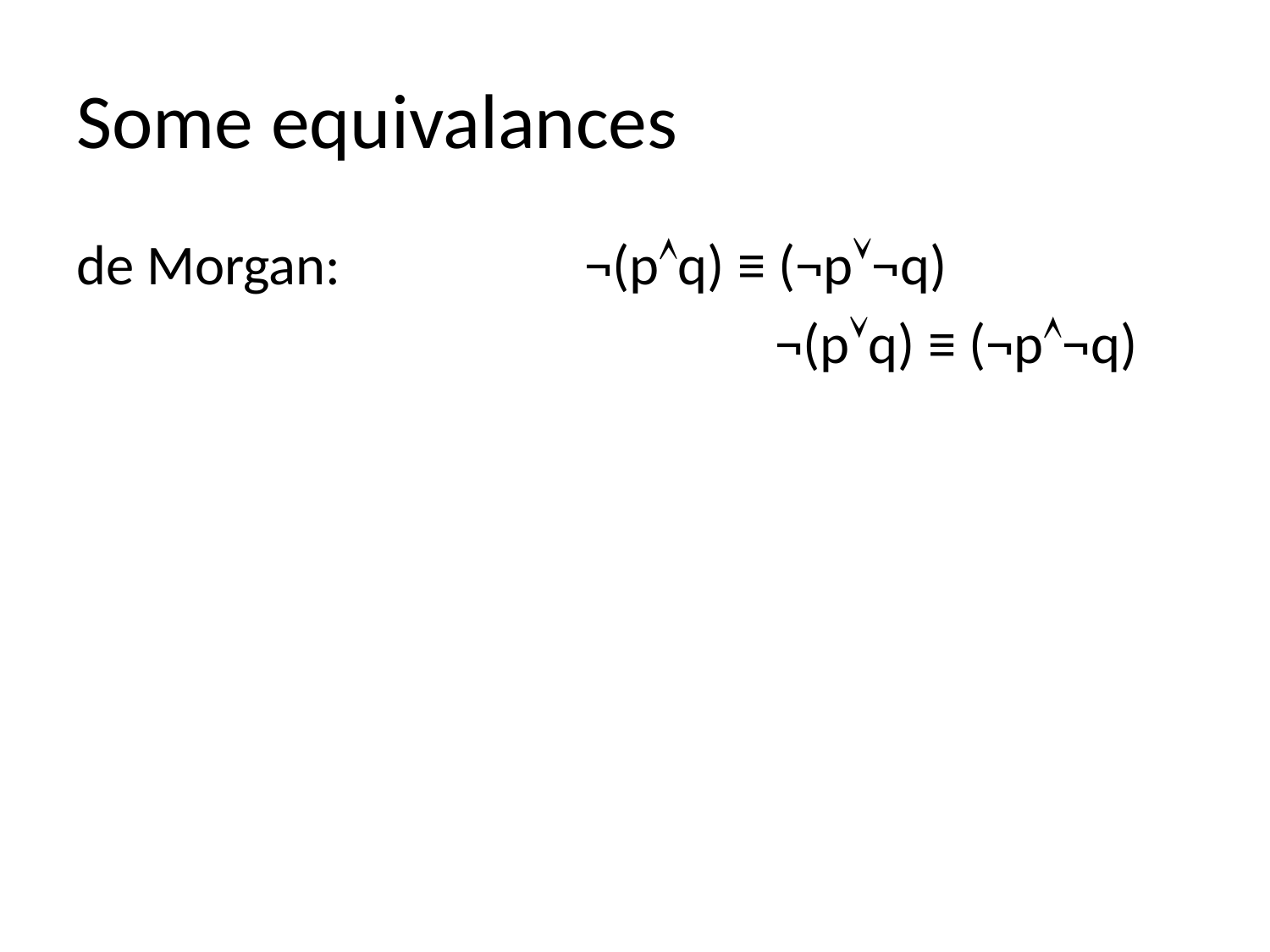

# Some equivalances
de Morgan:		¬(p∧q) ≡ (¬p∨¬q)
					¬(p∨q) ≡ (¬p∧¬q)